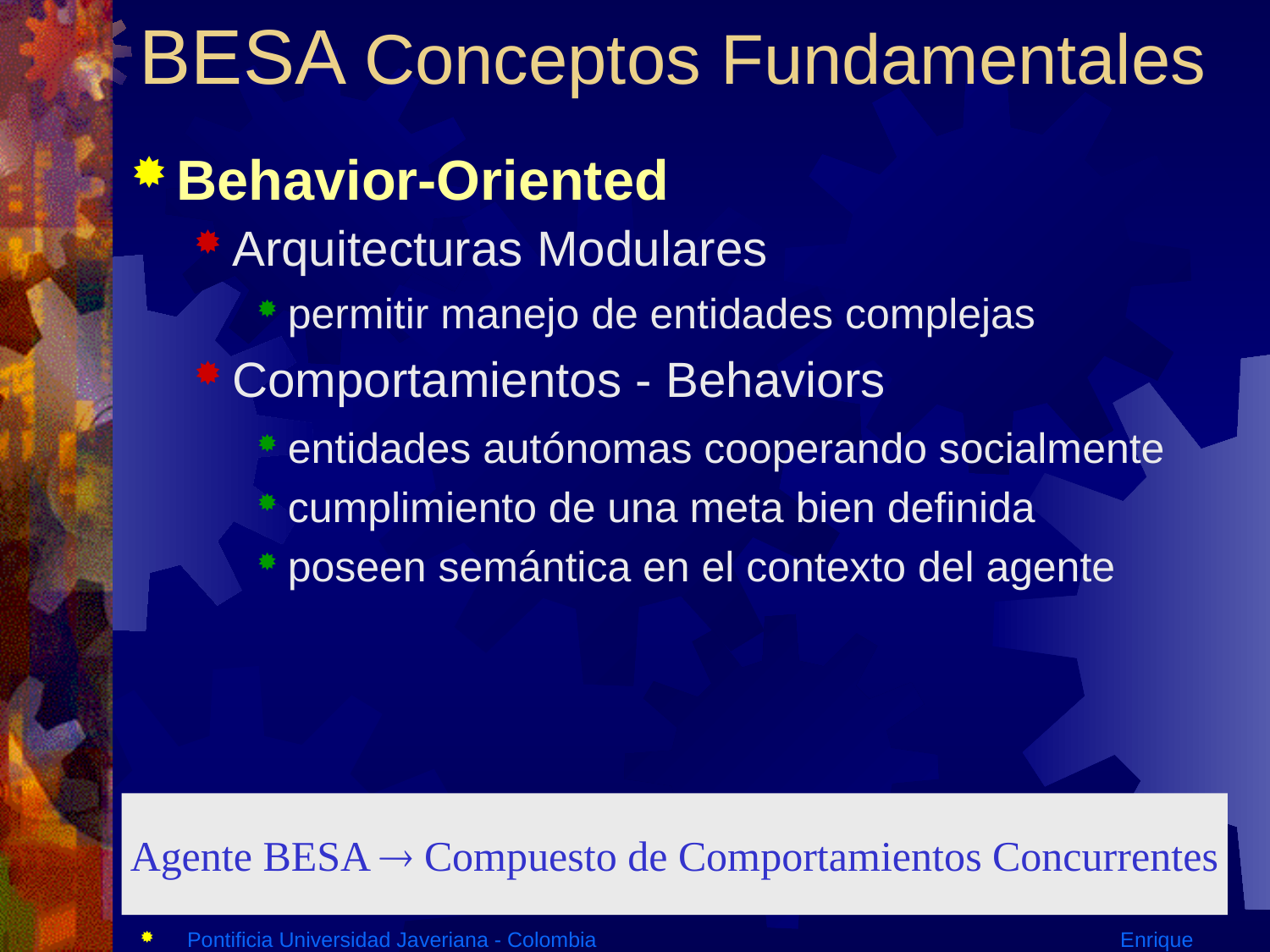

BESA Conceptos Fundamentales
Behavior-Oriented
Arquitecturas Modulares
permitir manejo de entidades complejas
Comportamientos - Behaviors
entidades autónomas cooperando socialmente
cumplimiento de una meta bien definida
poseen semántica en el contexto del agente
Agente BESA → Compuesto de Comportamientos Concurrentes
Pontificia Universidad Javeriana - Colombia			                             Enrique González